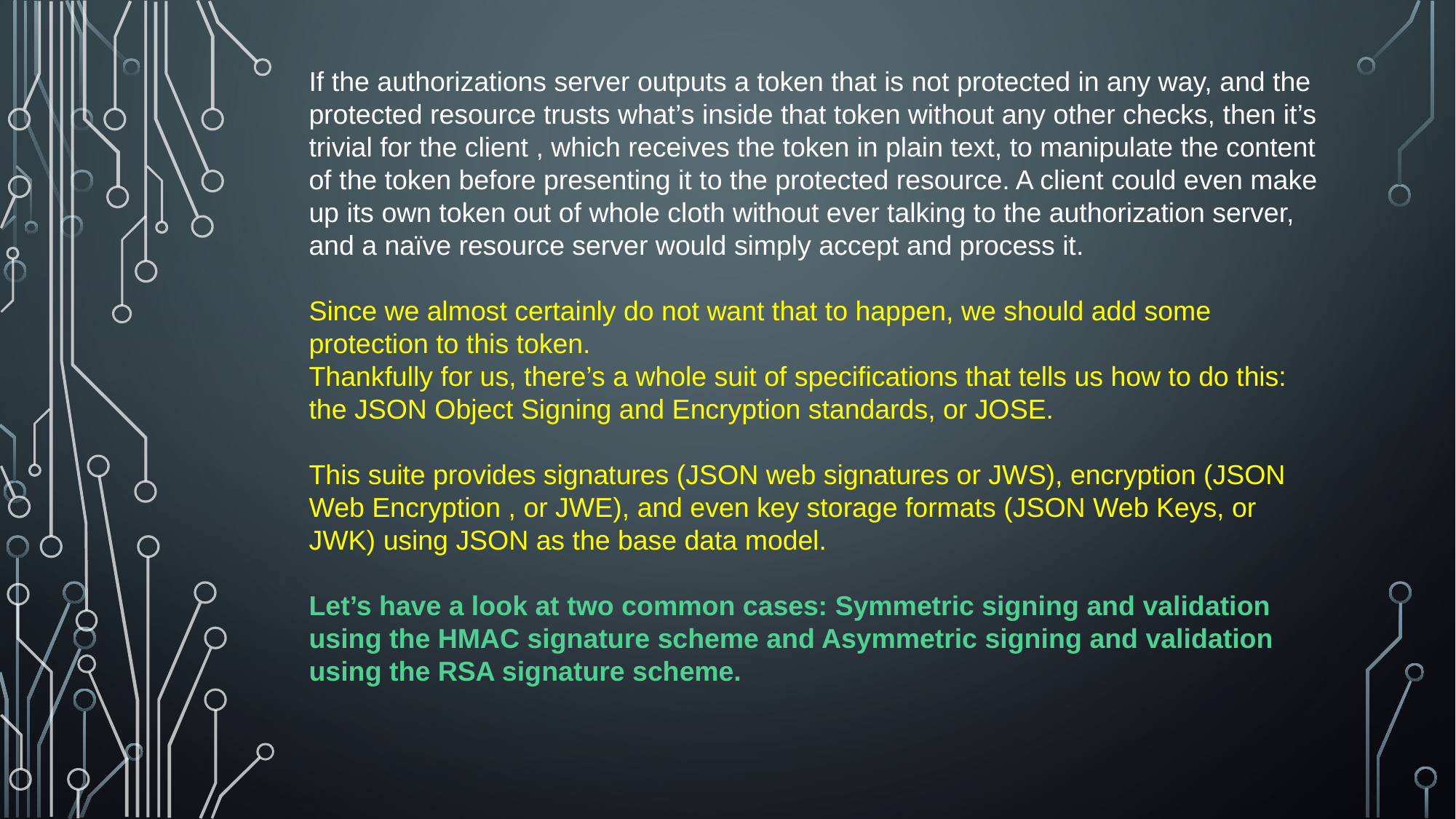

If the authorizations server outputs a token that is not protected in any way, and the protected resource trusts what’s inside that token without any other checks, then it’s trivial for the client , which receives the token in plain text, to manipulate the content of the token before presenting it to the protected resource. A client could even make up its own token out of whole cloth without ever talking to the authorization server, and a naïve resource server would simply accept and process it.

Since we almost certainly do not want that to happen, we should add some protection to this token.
Thankfully for us, there’s a whole suit of specifications that tells us how to do this: the JSON Object Signing and Encryption standards, or JOSE.

This suite provides signatures (JSON web signatures or JWS), encryption (JSON Web Encryption , or JWE), and even key storage formats (JSON Web Keys, or JWK) using JSON as the base data model.

Let’s have a look at two common cases: Symmetric signing and validation using the HMAC signature scheme and Asymmetric signing and validation using the RSA signature scheme.